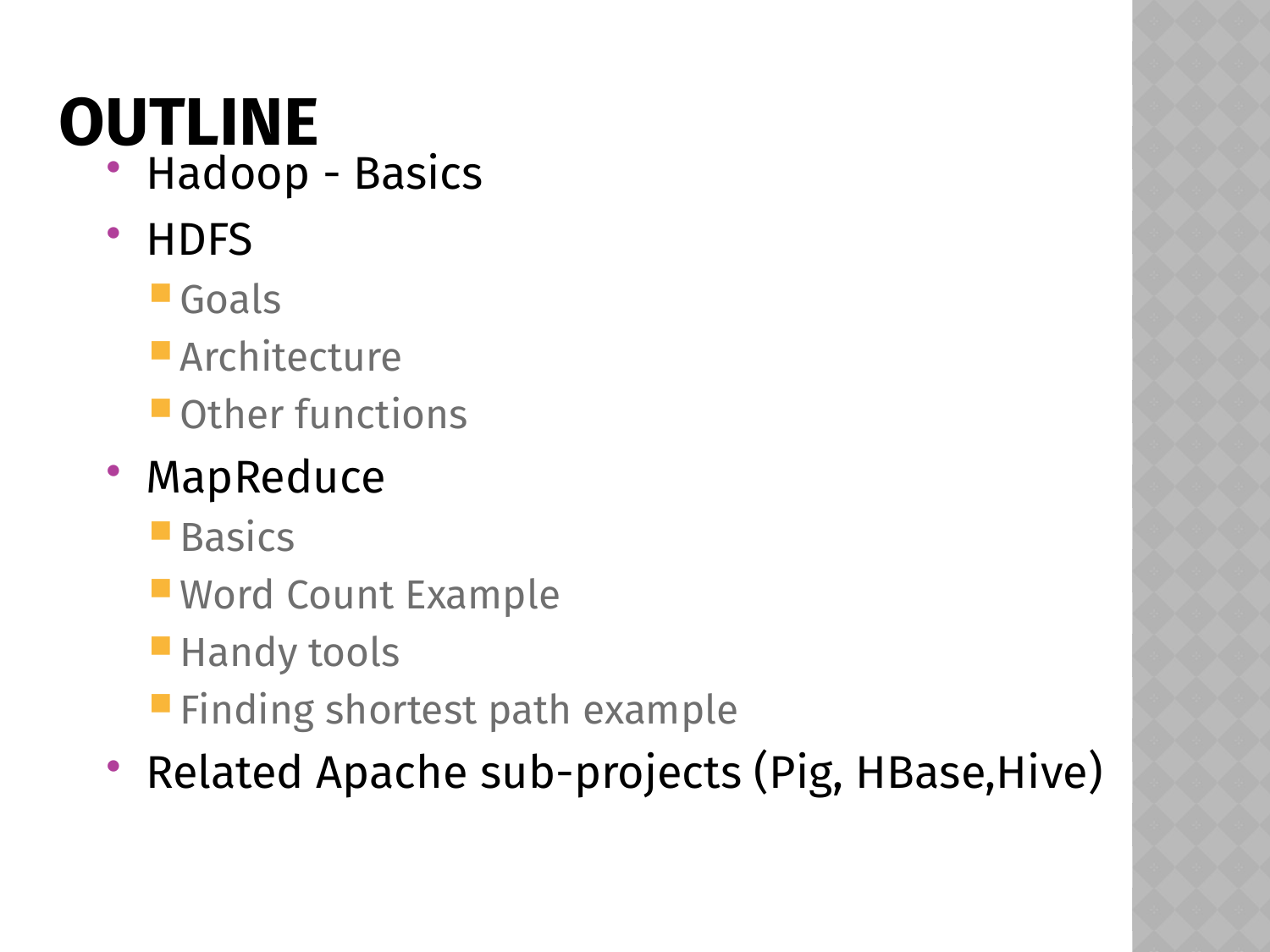

# Outline
Hadoop - Basics
HDFS
Goals
Architecture
Other functions
MapReduce
Basics
Word Count Example
Handy tools
Finding shortest path example
Related Apache sub-projects (Pig, HBase,Hive)